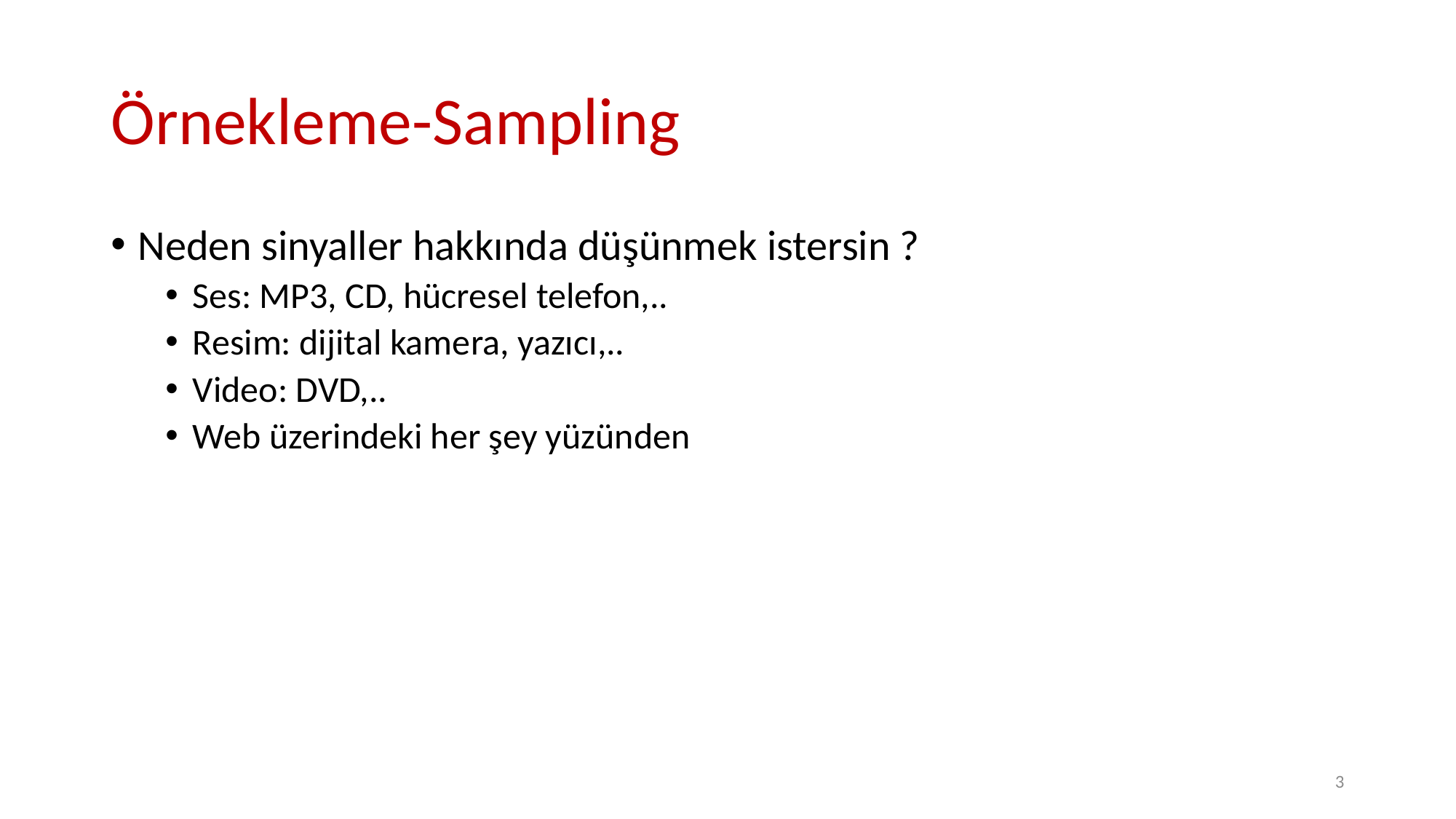

# Örnekleme-Sampling
Neden sinyaller hakkında düşünmek istersin ?
Ses: MP3, CD, hücresel telefon,..
Resim: dijital kamera, yazıcı,..
Video: DVD,..
Web üzerindeki her şey yüzünden
3